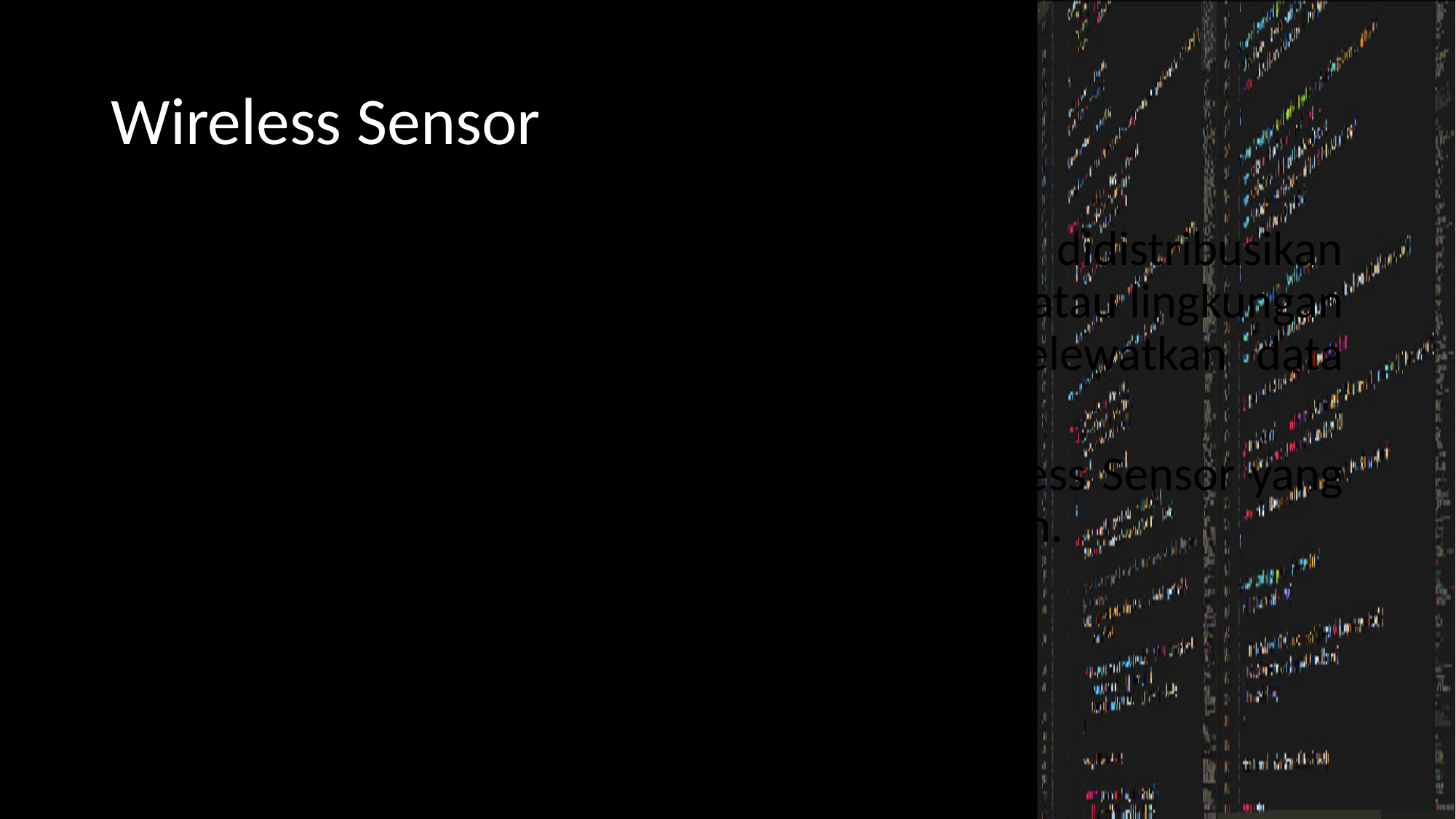

# Wireless Sensor
Sebuah Jaringan Sensor Nirkabel (JSN) didistribusikan sebagai sensor untuk memantau kondisi fisik atau lingkungan seperti suhu, suara, tekanan, lalu JSN melewatkan data melalui jaringan ke lokasi utama.
Penerapan : JSN berhubungan dengan Wireless Sensor yang digunakan dalam penerapan sistem keamanan.